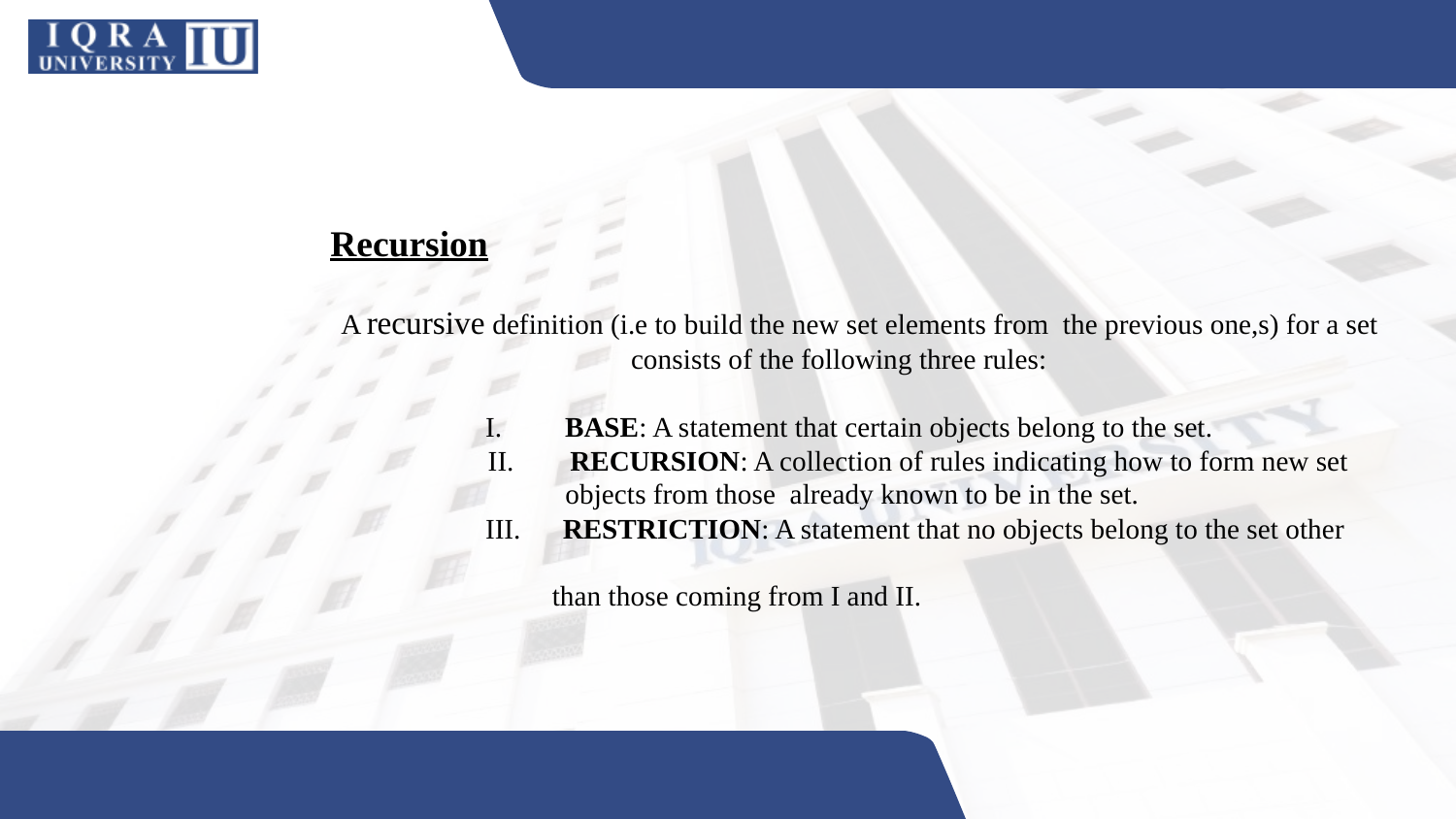

Recursion
A recursive definition (i.e to build the new set elements from  the previous one,s) for a set	consists of the following three rules:

	I.         BASE: A statement that certain objects belong to the set.
II.        RECURSION: A collection of rules indicating how to form new set
           objects from those  already known to be in the set.
	III.      RESTRICTION: A statement that no objects belong to the set other
                              than those coming from I and II.